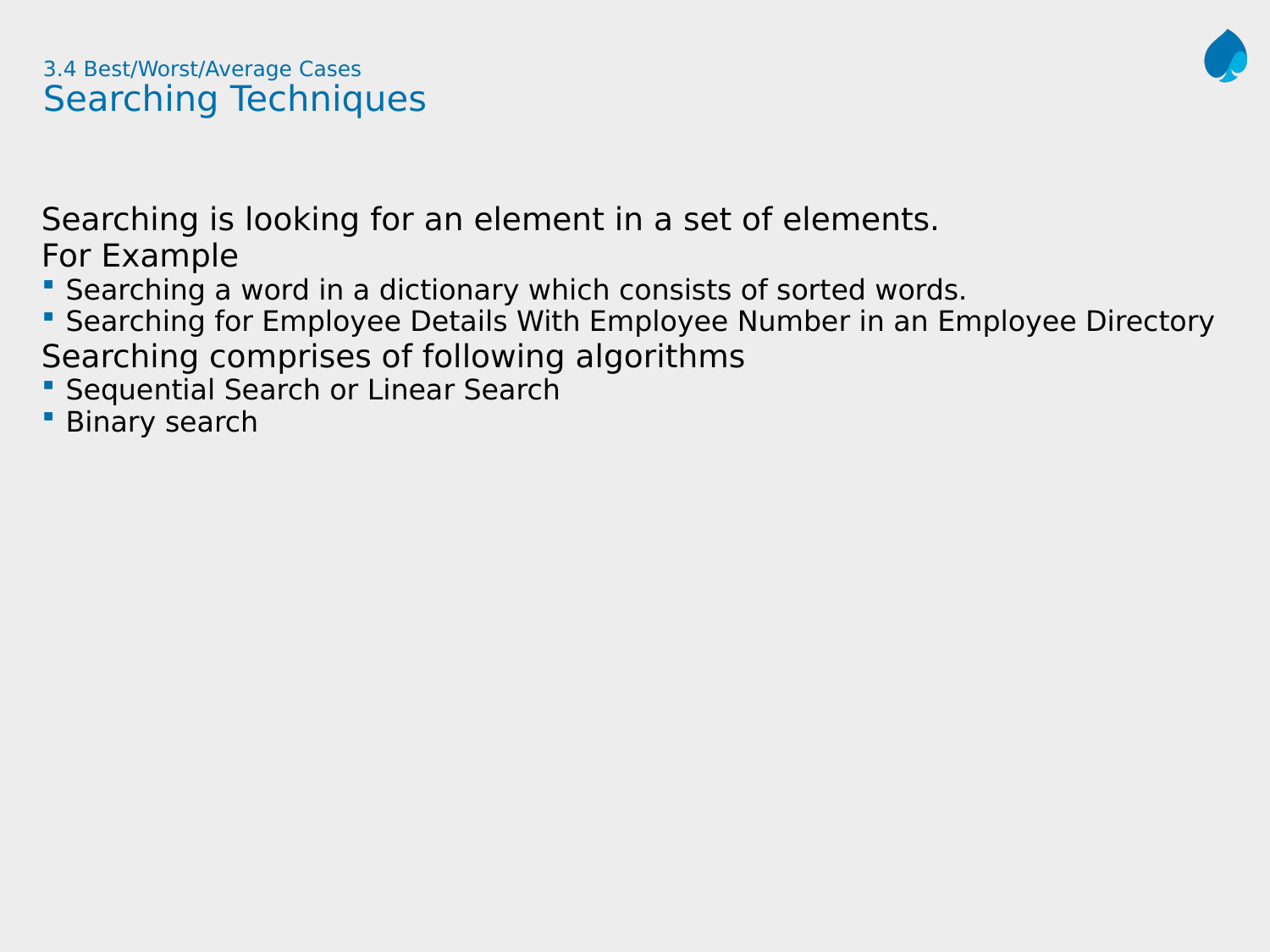

# 3.4 Best/Worst/Average Cases Searching Techniques
Searching is looking for an element in a set of elements.
For Example
Searching a word in a dictionary which consists of sorted words.
Searching for Employee Details With Employee Number in an Employee Directory
Searching comprises of following algorithms
Sequential Search or Linear Search
Binary search